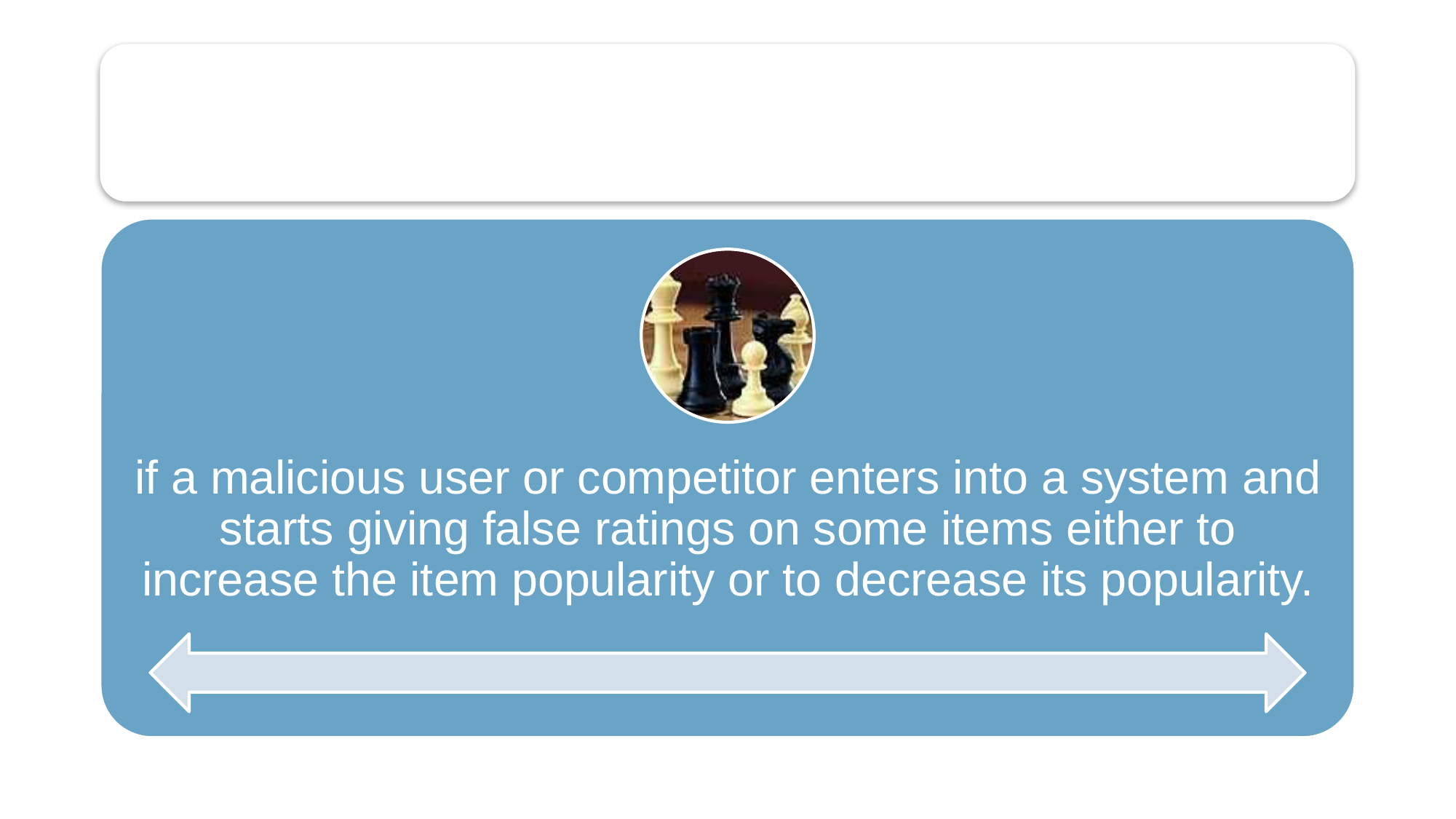

Shilling Attack

if a malicious user or competitor enters into a system and starts giving false ratings on some items either to increase the item popularity or to decrease its popularity.